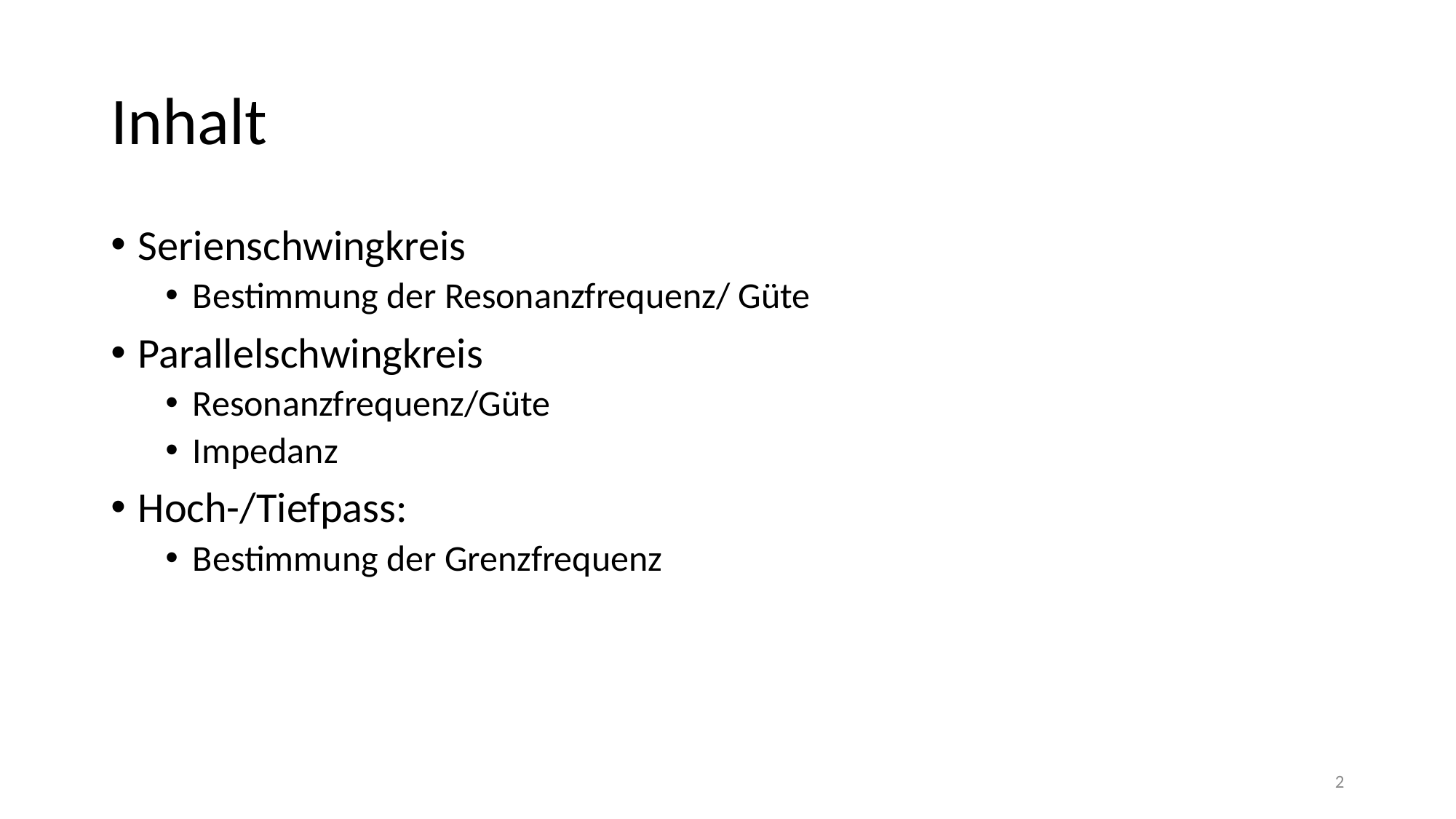

# Inhalt
Serienschwingkreis
Bestimmung der Resonanzfrequenz/ Güte
Parallelschwingkreis
Resonanzfrequenz/Güte
Impedanz
Hoch-/Tiefpass:
Bestimmung der Grenzfrequenz

2